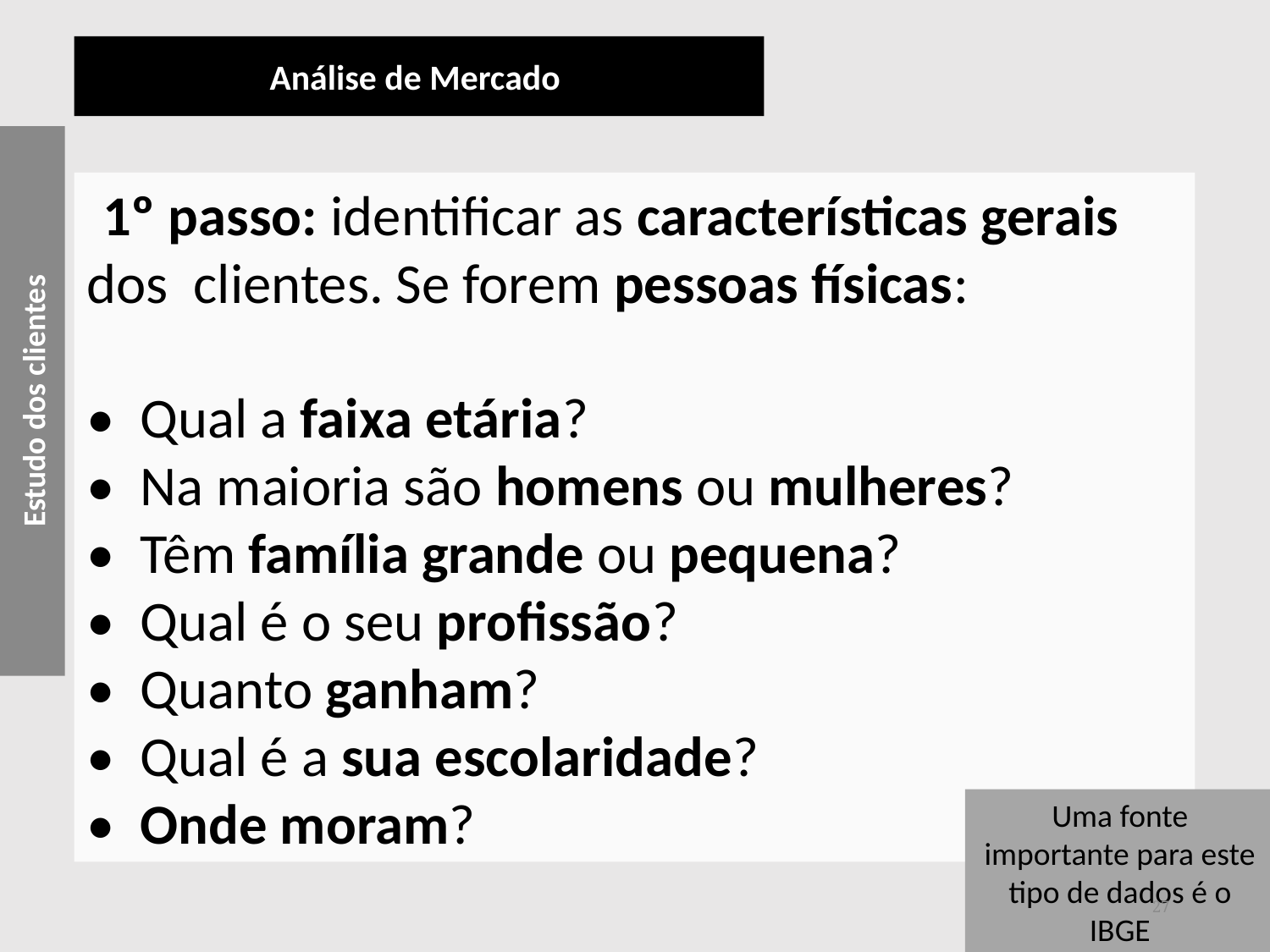

Análise de Mercado
Estudo dos clientes
 1º passo: identificar as características gerais dos  clientes. Se forem pessoas físicas:

•  Qual a faixa etária?
•  Na maioria são homens ou mulheres?
•  Têm família grande ou pequena?
•  Qual é o seu profissão?
•  Quanto ganham?
•  Qual é a sua escolaridade?
•  Onde moram?
Uma fonte importante para este tipo de dados é o IBGE
27
Este artigo aborda a influência de capital social em redes colaborativas. Com o contexto social de

redes colaborativas se tornando cada vez mais importante, a pesquisa ampliou o conceito tradicional de

Este artigo aborda a influência de capital social em redes colaborativas. Com o contexto social de

competitividade para incluir e enfatizar elementos 'soft', como o capital social.
redes colaborativas se tornando cada vez mais importante, a pesquisa ampliou o conceito tradicional de

Este artigo aborda a influência de capital social em redes colaborativas. Com o contexto social de

O objetivo deste estudo é identificar inter-

competitividade para incluir e enfatizar elementos 'soft', como o capital social.
redes colaborativas se tornando cada vez mais importante, a pesquisa ampliou o conceito tradicional de

Este artigo aborda a influência de capital social em redes colaborativas. Com o contexto social de

elementos organizacionais do capital social e sua relação com a competitividade rede colaborativa.
competitividade para incluir e enfatizar elementos 'soft', como o capital social.
redes colaborativas se tornando cada vez mais importante, a pesquisa ampliou o conceito tradicional de

competitividade para incluir e enfatizar elementos 'soft', como o capital social.